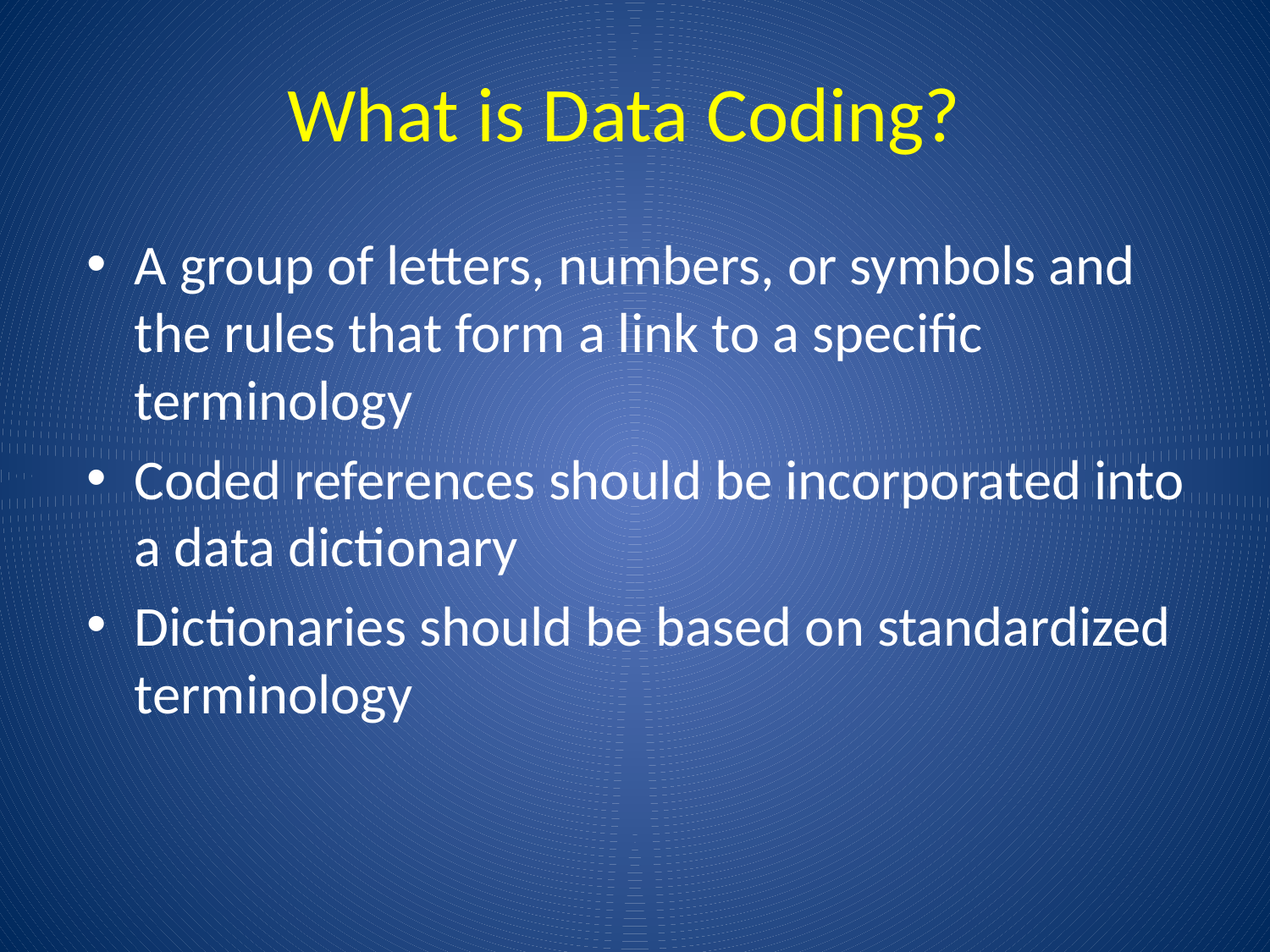

What is Data Coding?
A group of letters, numbers, or symbols and the rules that form a link to a specific terminology
Coded references should be incorporated into a data dictionary
Dictionaries should be based on standardized terminology